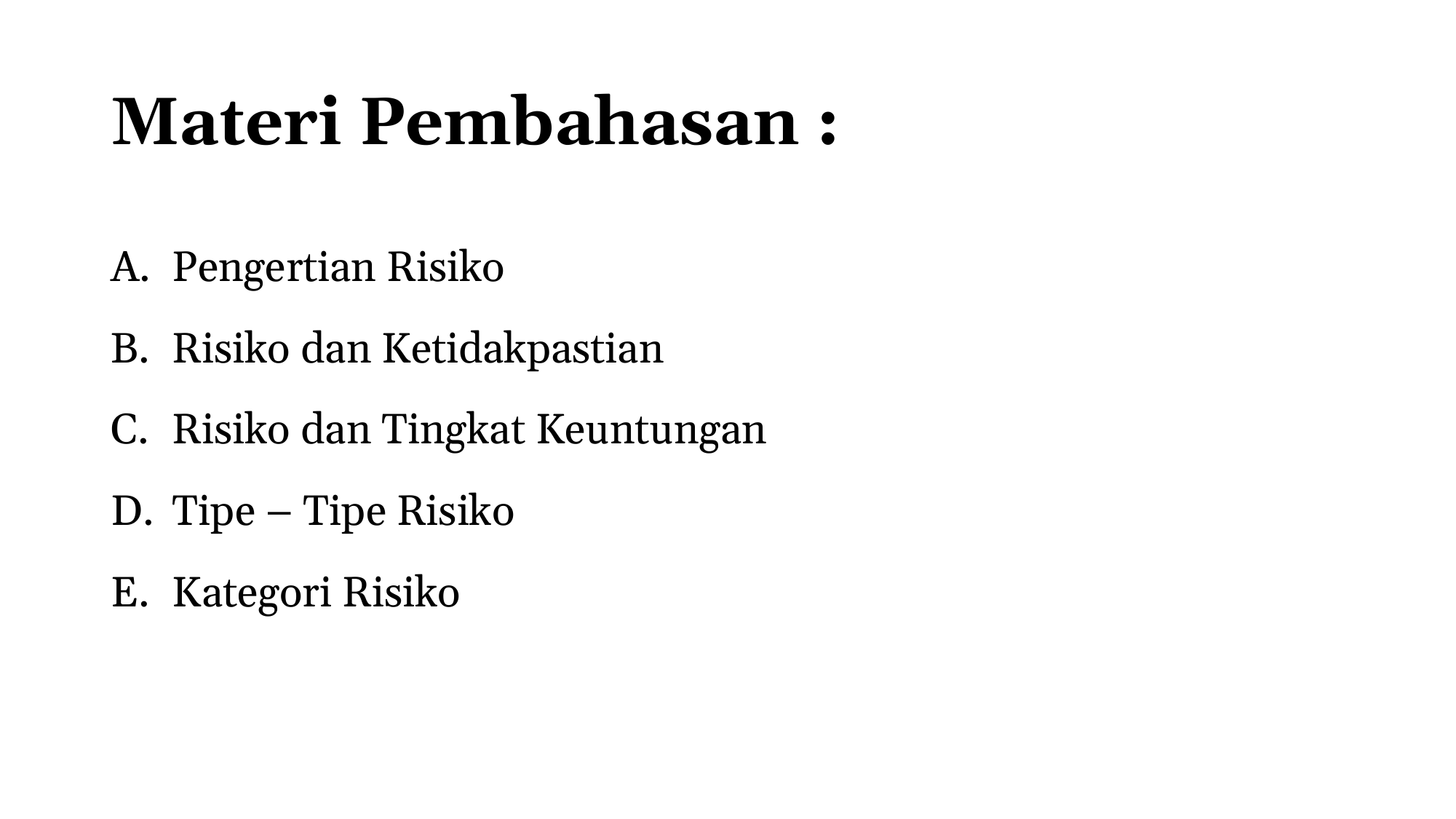

# Materi Pembahasan :
Pengertian Risiko
Risiko dan Ketidakpastian
Risiko dan Tingkat Keuntungan
Tipe – Tipe Risiko
Kategori Risiko